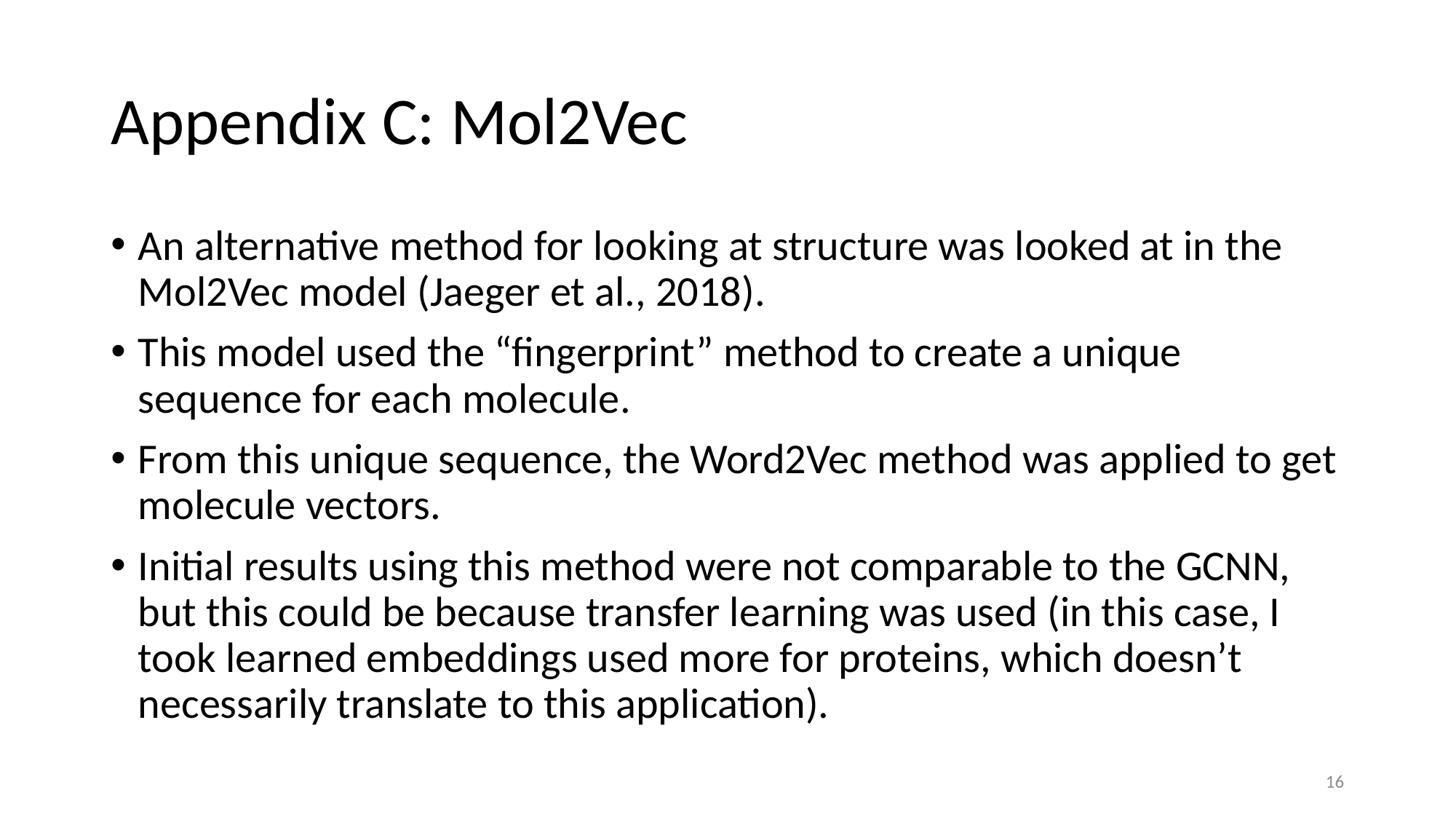

# Appendix C: Mol2Vec
An alternative method for looking at structure was looked at in the Mol2Vec model (Jaeger et al., 2018).
This model used the “fingerprint” method to create a unique sequence for each molecule.
From this unique sequence, the Word2Vec method was applied to get molecule vectors.
Initial results using this method were not comparable to the GCNN, but this could be because transfer learning was used (in this case, I took learned embeddings used more for proteins, which doesn’t necessarily translate to this application).
16